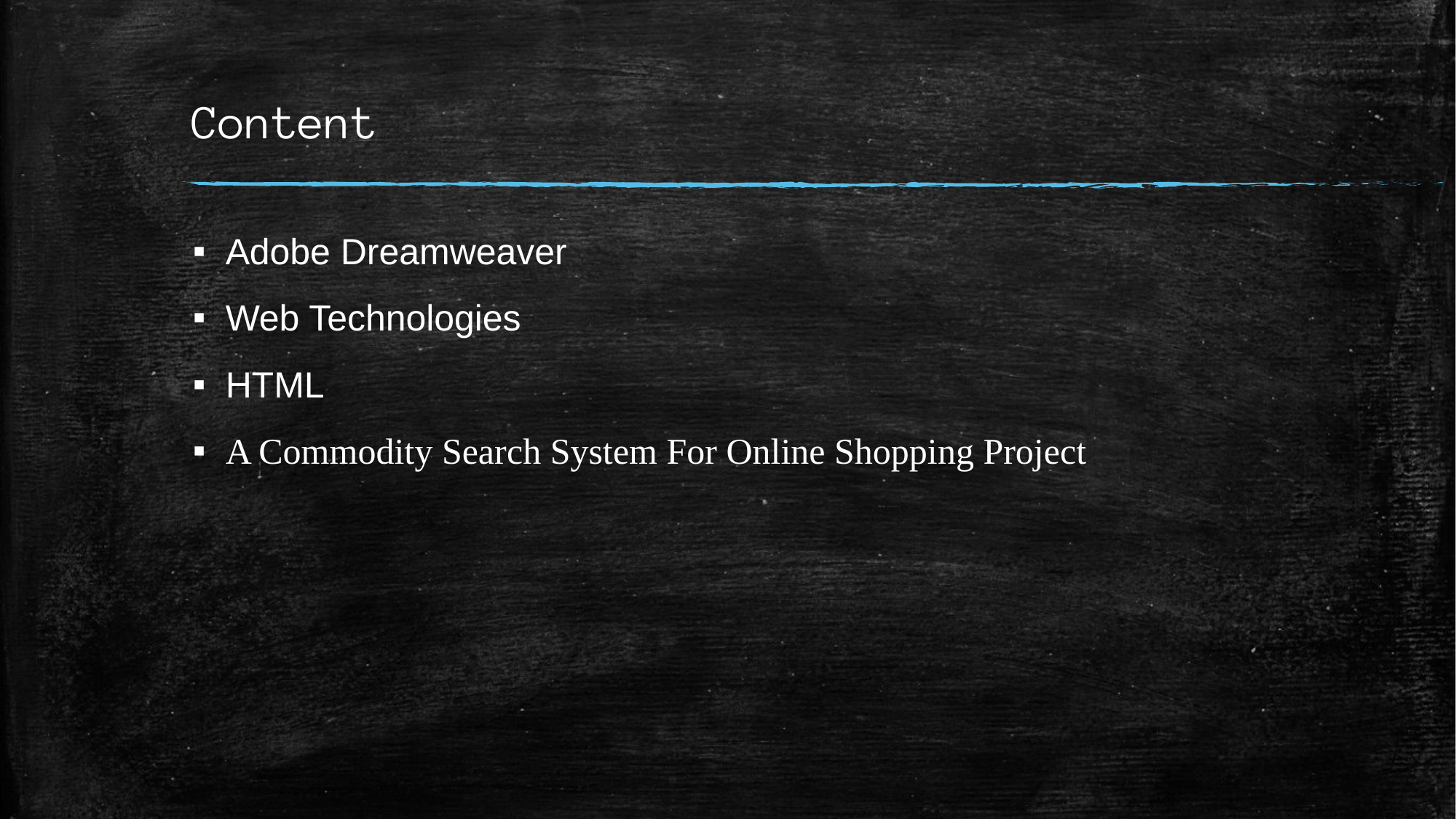

# Content
Adobe Dreamweaver
Web Technologies
HTML
A Commodity Search System For Online Shopping Project